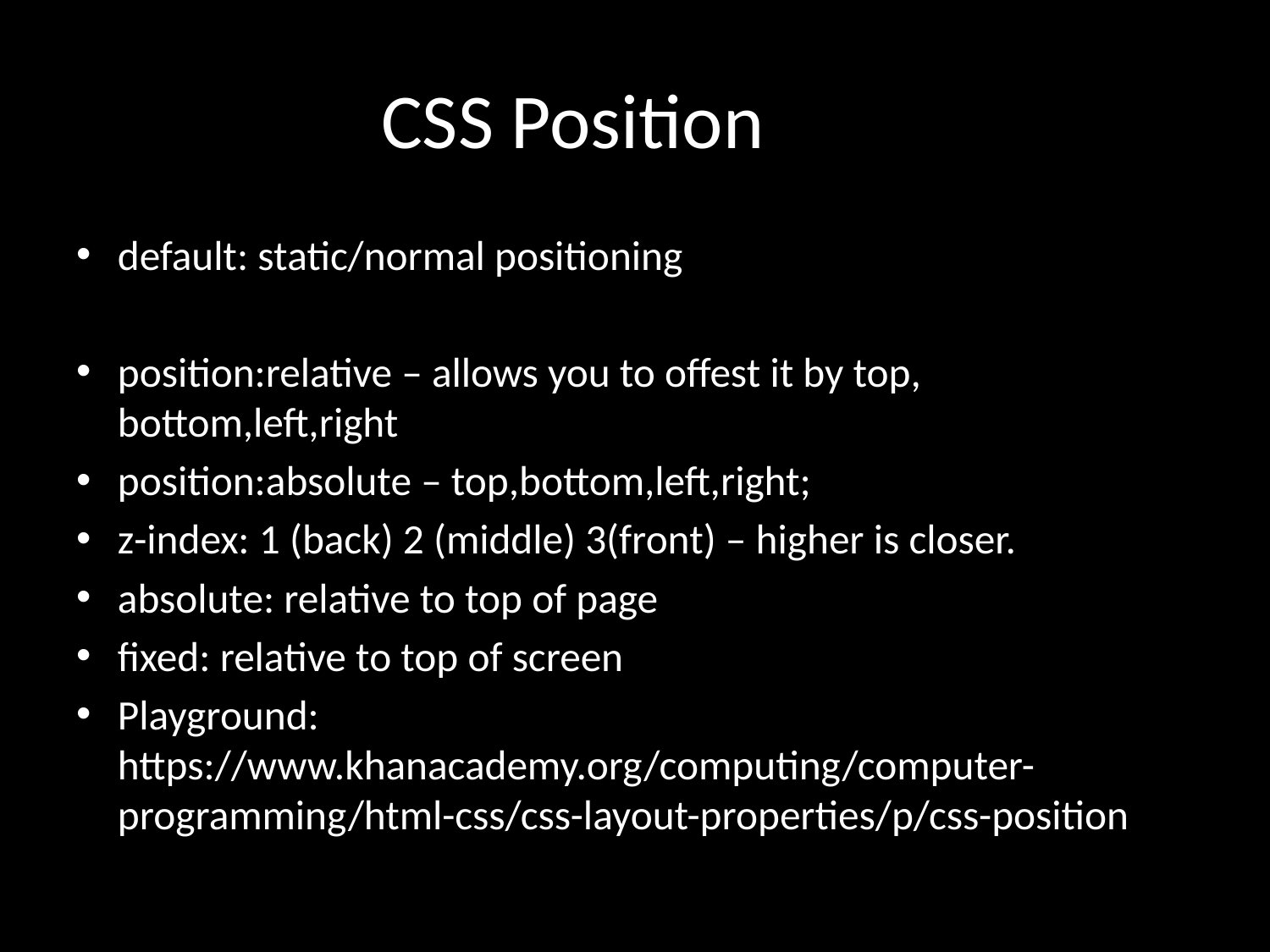

# CSS Position
default: static/normal positioning

position:relative – allows you to offest it by top, bottom,left,right
position:absolute – top,bottom,left,right;
z-index: 1 (back) 2 (middle) 3(front) – higher is closer.
absolute: relative to top of page
fixed: relative to top of screen
Playground: https://www.khanacademy.org/computing/computer-programming/html-css/css-layout-properties/p/css-position